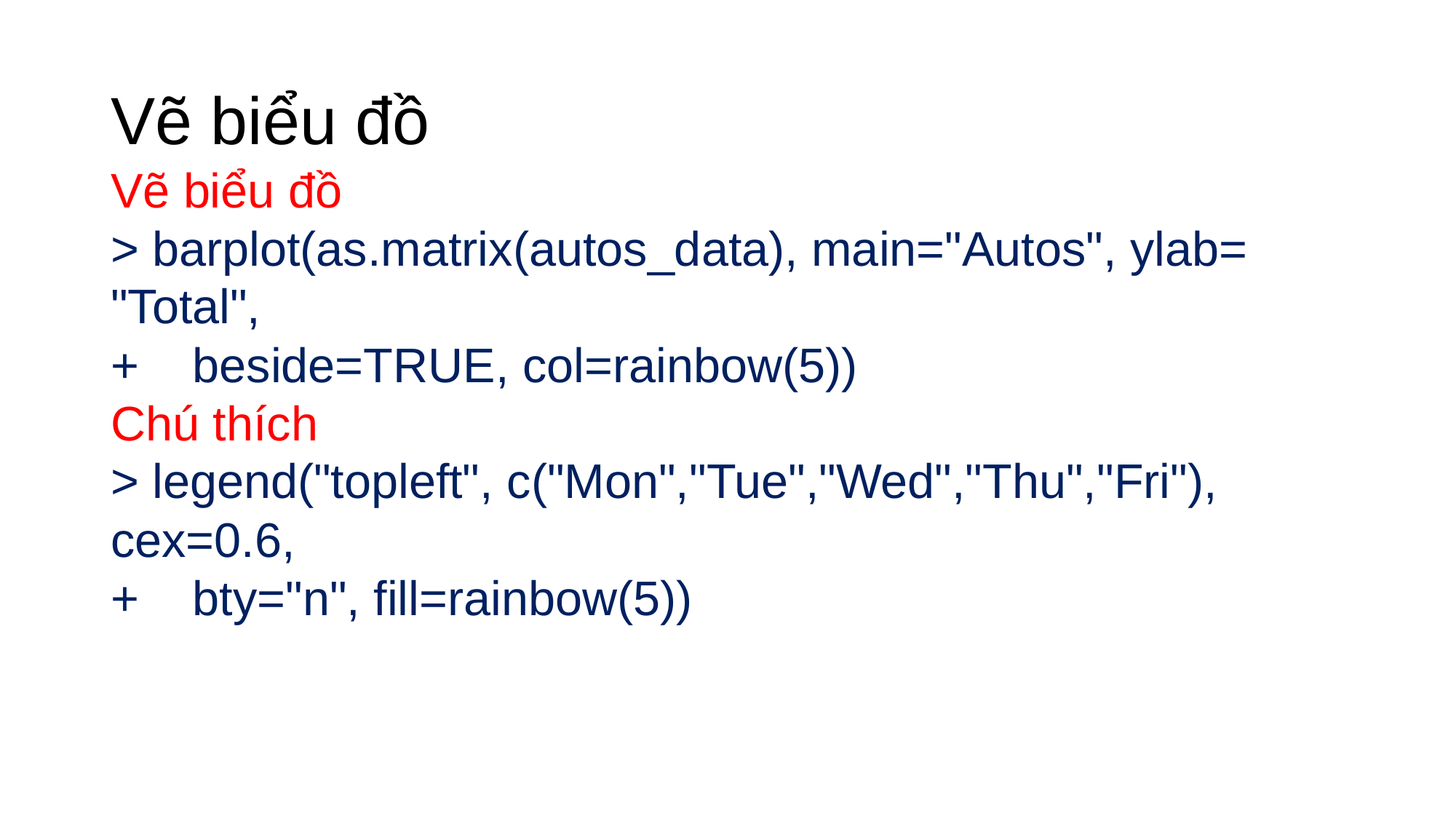

# Vẽ biểu đồ
Vẽ biểu đồ
> barplot(as.matrix(autos_data), main="Autos", ylab= "Total",
+    beside=TRUE, col=rainbow(5))
Chú thích
> legend("topleft", c("Mon","Tue","Wed","Thu","Fri"), cex=0.6,
+    bty="n", fill=rainbow(5))